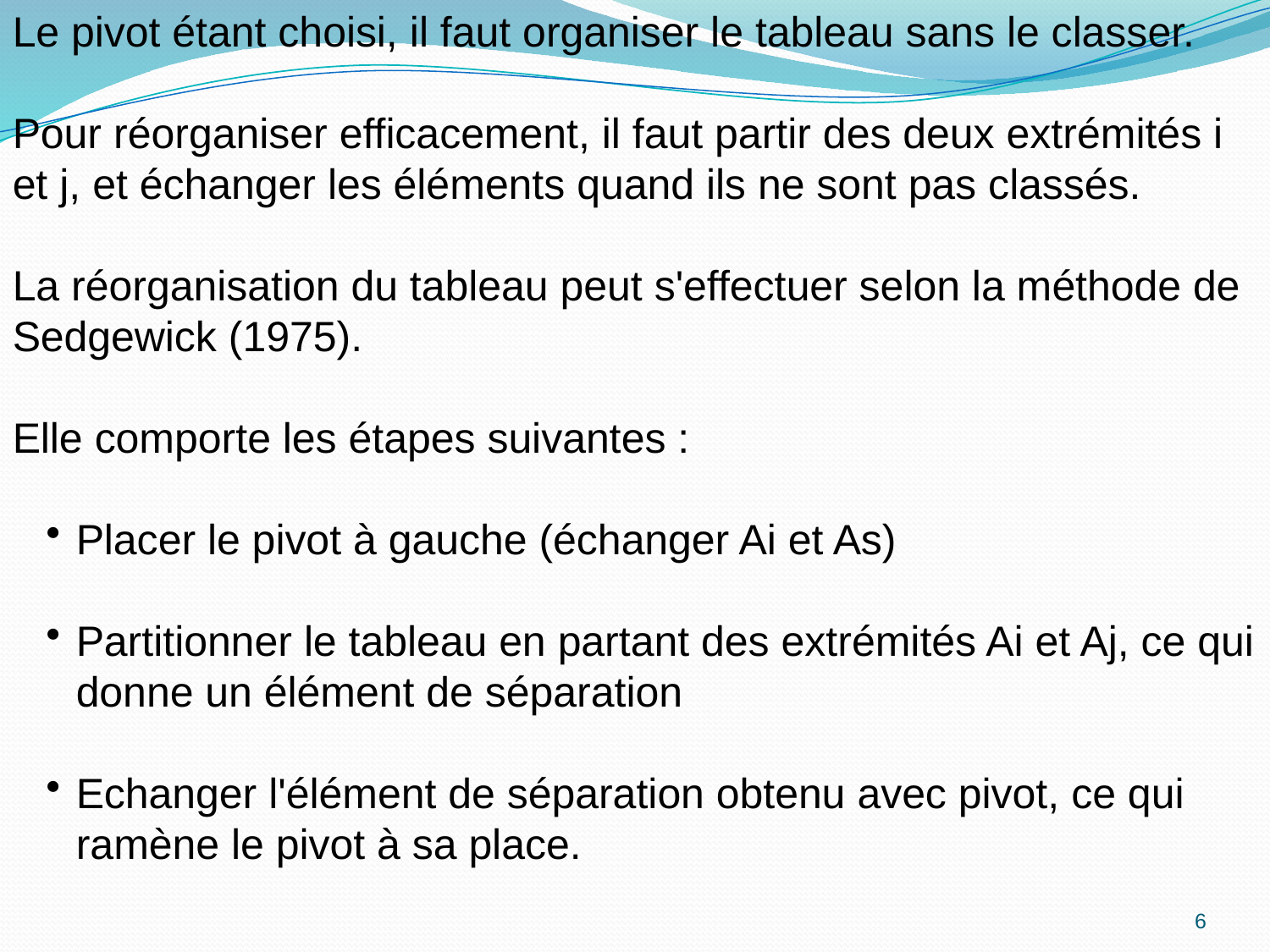

Le pivot étant choisi, il faut organiser le tableau sans le classer.

Pour réorganiser efficacement, il faut partir des deux extrémités i et j, et échanger les éléments quand ils ne sont pas classés.

La réorganisation du tableau peut s'effectuer selon la méthode de Sedgewick (1975).

Elle comporte les étapes suivantes :

Placer le pivot à gauche (échanger Ai et As)

Partitionner le tableau en partant des extrémités Ai et Aj, ce qui donne un élément de séparation

Echanger l'élément de séparation obtenu avec pivot, ce qui ramène le pivot à sa place.

6